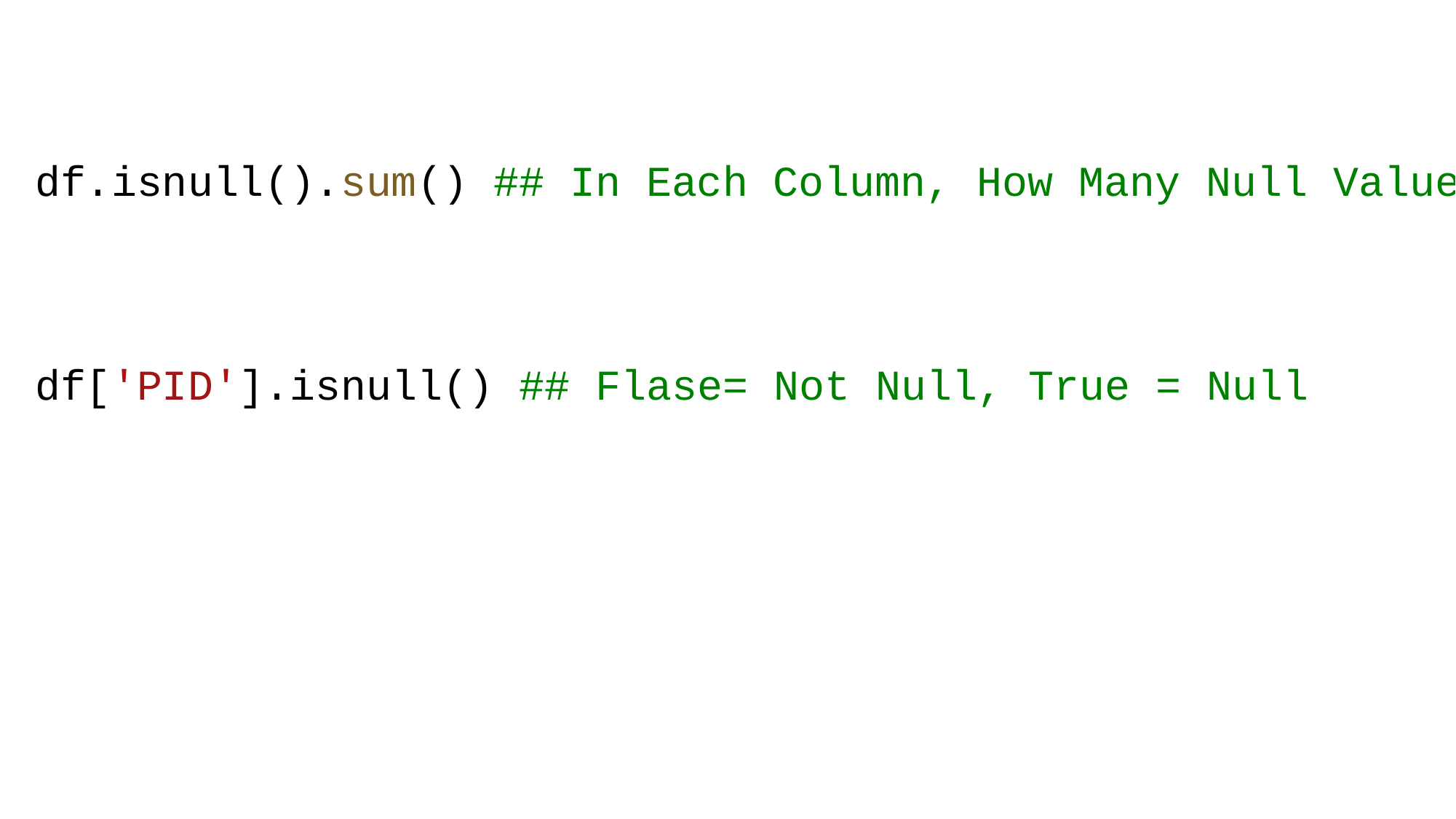

df.isnull().sum() ## In Each Column, How Many Null Values

df['PID'].isnull() ## Flase= Not Null, True = Null